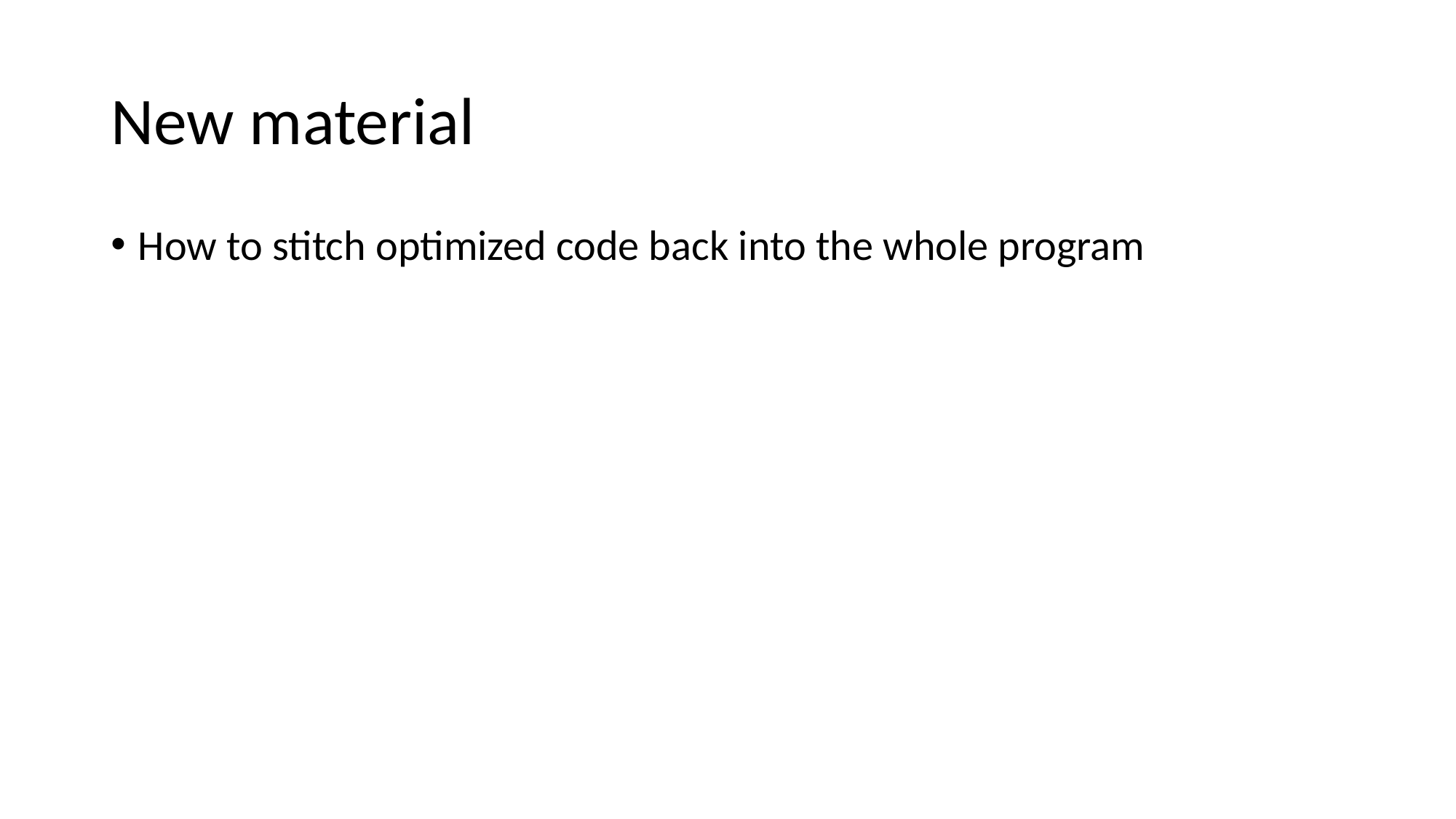

# New material
How to stitch optimized code back into the whole program